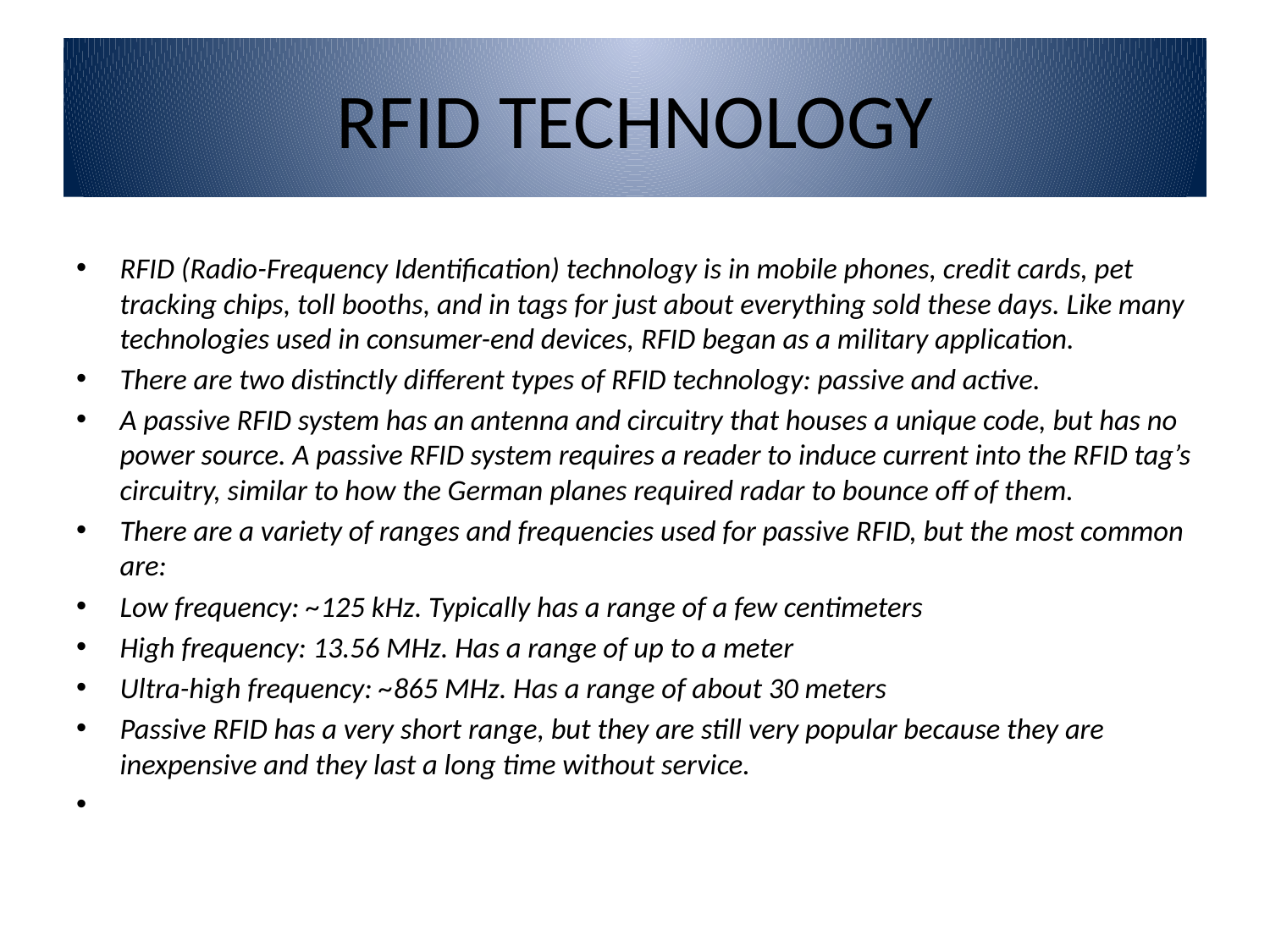

# RFID TECHNOLOGY

RFID (Radio-Frequency Identification) technology is in mobile phones, credit cards, pet tracking chips, toll booths, and in tags for just about everything sold these days. Like many technologies used in consumer-end devices, RFID began as a military application.
There are two distinctly different types of RFID technology: passive and active.
A passive RFID system has an antenna and circuitry that houses a unique code, but has no power source. A passive RFID system requires a reader to induce current into the RFID tag’s circuitry, similar to how the German planes required radar to bounce off of them.
There are a variety of ranges and frequencies used for passive RFID, but the most common are:
Low frequency: ~125 kHz. Typically has a range of a few centimeters
High frequency: 13.56 MHz. Has a range of up to a meter
Ultra-high frequency: ~865 MHz. Has a range of about 30 meters
Passive RFID has a very short range, but they are still very popular because they are inexpensive and they last a long time without service.